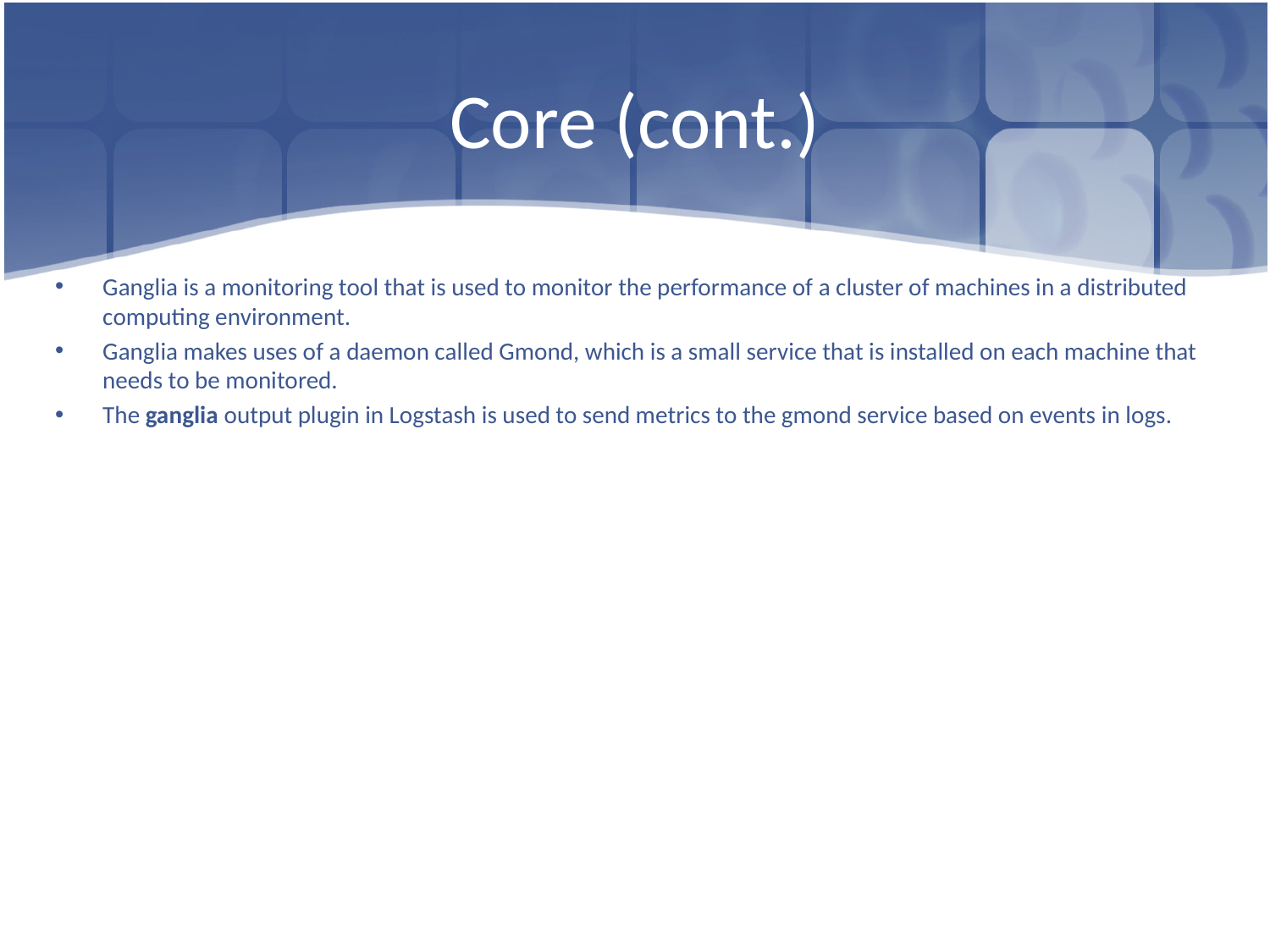

# Core (cont.)
Ganglia is a monitoring tool that is used to monitor the performance of a cluster of machines in a distributed computing environment.
Ganglia makes uses of a daemon called Gmond, which is a small service that is installed on each machine that needs to be monitored.
The ganglia output plugin in Logstash is used to send metrics to the gmond service based on events in logs.